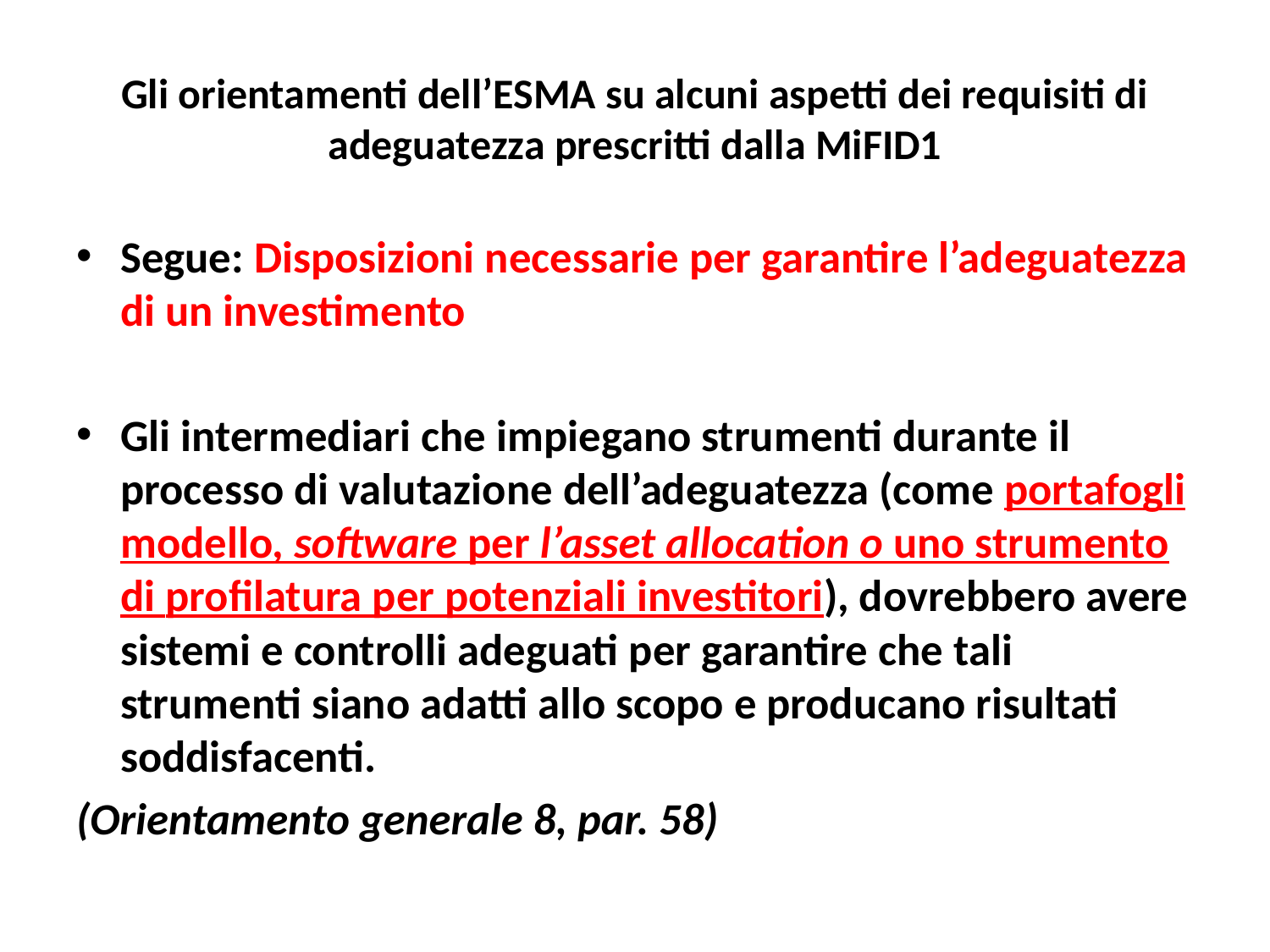

# Gli orientamenti dell’ESMA su alcuni aspetti dei requisiti di adeguatezza prescritti dalla MiFID1
Segue: Disposizioni necessarie per garantire l’adeguatezza di un investimento

Gli intermediari che impiegano strumenti durante il processo di valutazione dell’adeguatezza (come portafogli modello, software per l’asset allocation o uno strumento di profilatura per potenziali investitori), dovrebbero avere sistemi e controlli adeguati per garantire che tali strumenti siano adatti allo scopo e producano risultati soddisfacenti.
(Orientamento generale 8, par. 58)